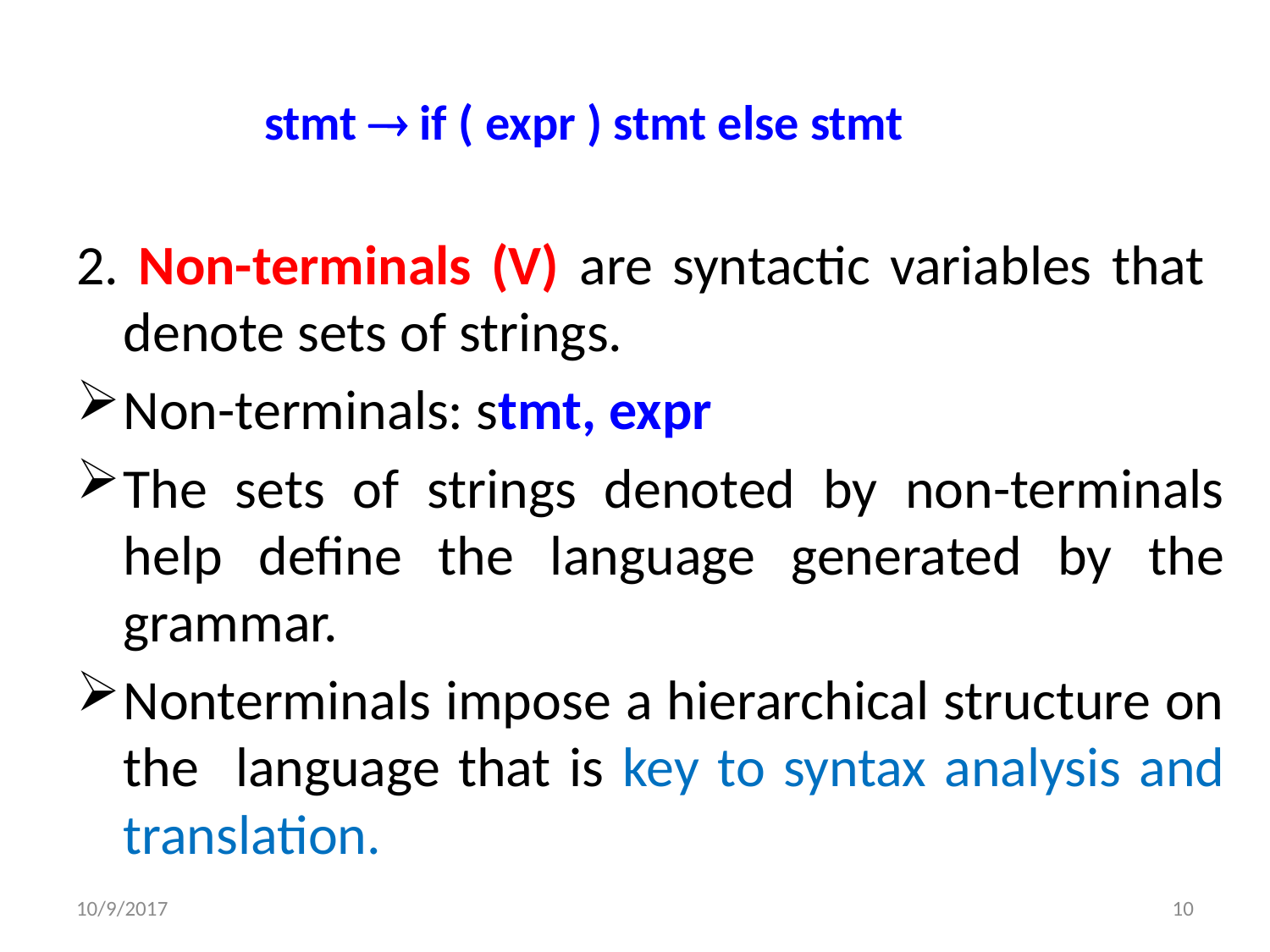

stmt → if ( expr ) stmt else stmt
2. Non-terminals (V) are syntactic variables that  denote sets of strings.
Non-terminals: stmt, expr
The sets of strings denoted by non-terminals help define the language generated by the grammar.
Nonterminals impose a hierarchical structure on the  language that is key to syntax analysis and translation.
10/9/2017
10